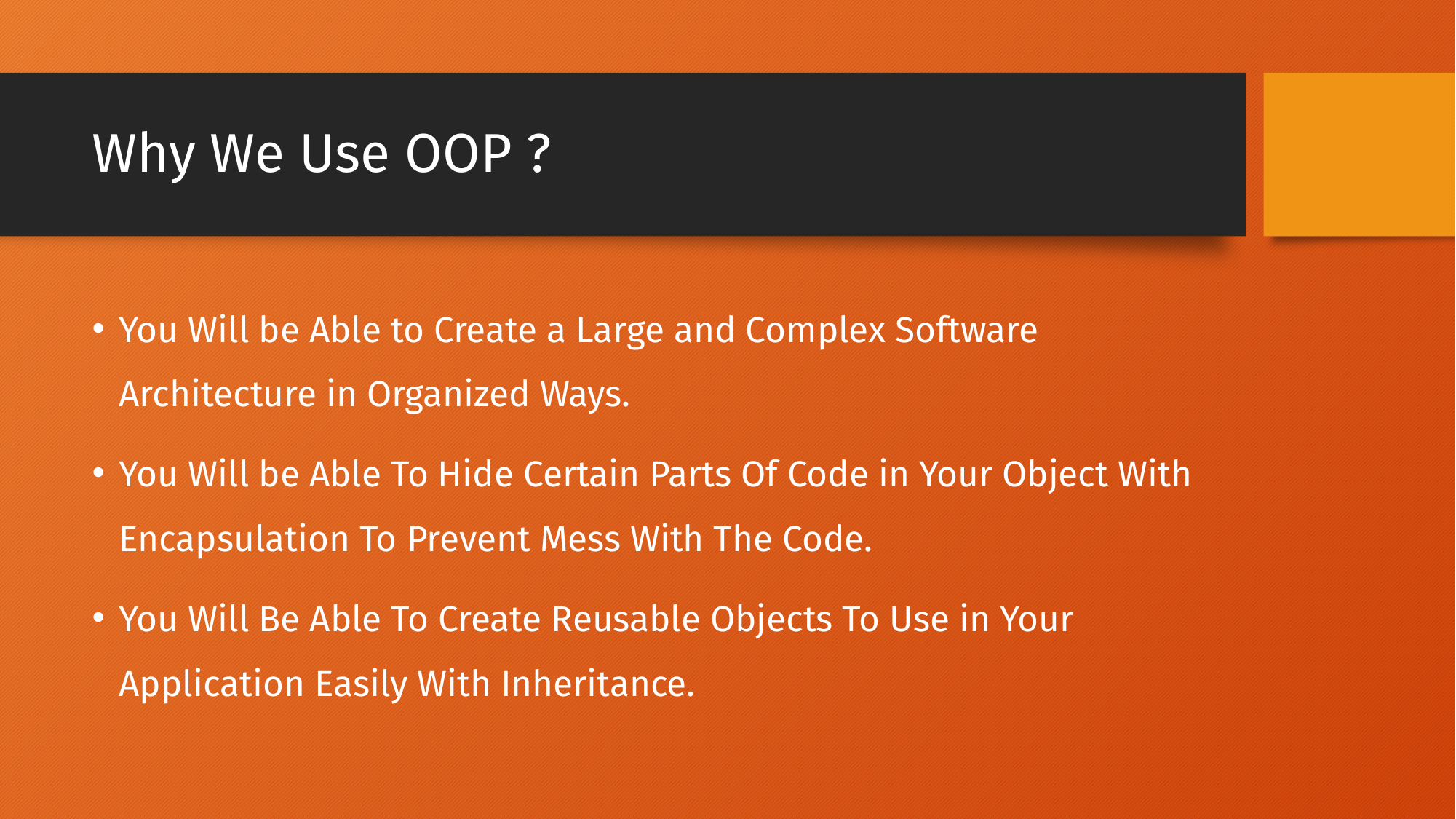

# Why We Use OOP ?
You Will be Able to Create a Large and Complex Software Architecture in Organized Ways.
You Will be Able To Hide Certain Parts Of Code in Your Object With Encapsulation To Prevent Mess With The Code.
You Will Be Able To Create Reusable Objects To Use in Your Application Easily With Inheritance.